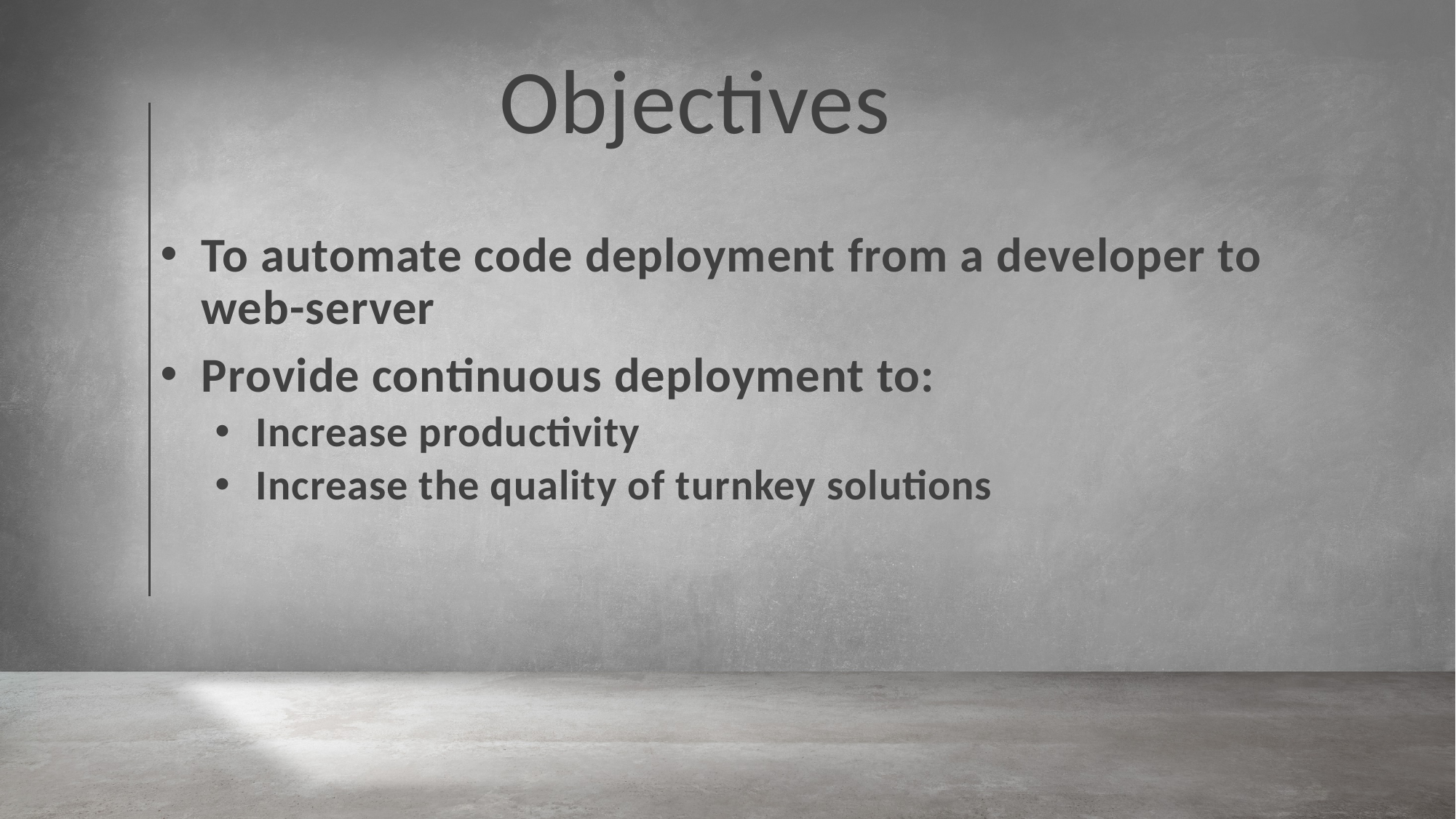

# Objectives
To automate code deployment from a developer to web-server
Provide continuous deployment to:
Increase productivity
Increase the quality of turnkey solutions